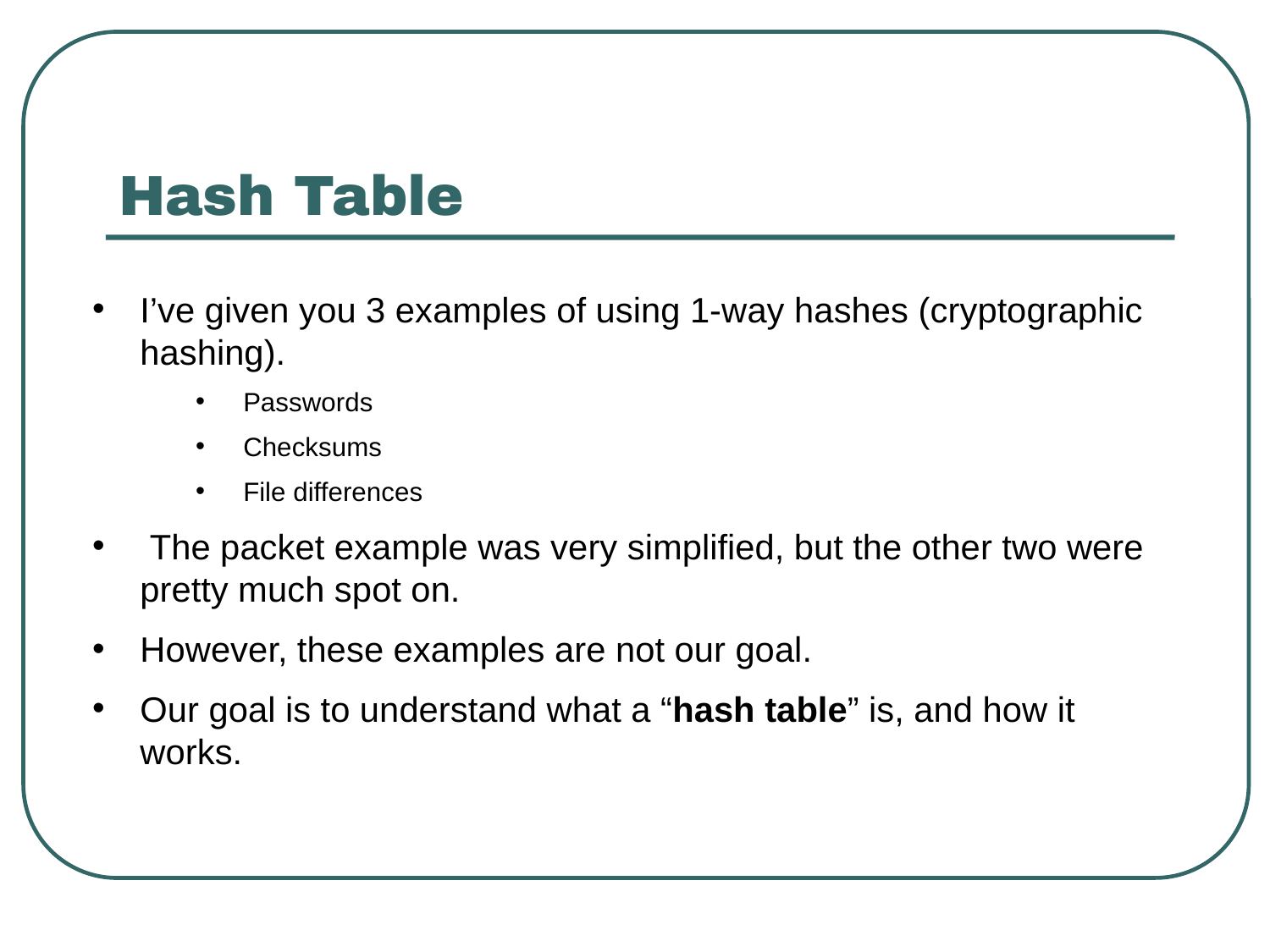

# Hash Table
I’ve given you 3 examples of using 1-way hashes (cryptographic hashing).
Passwords
Checksums
File differences
 The packet example was very simplified, but the other two were pretty much spot on.
However, these examples are not our goal.
Our goal is to understand what a “hash table” is, and how it works.